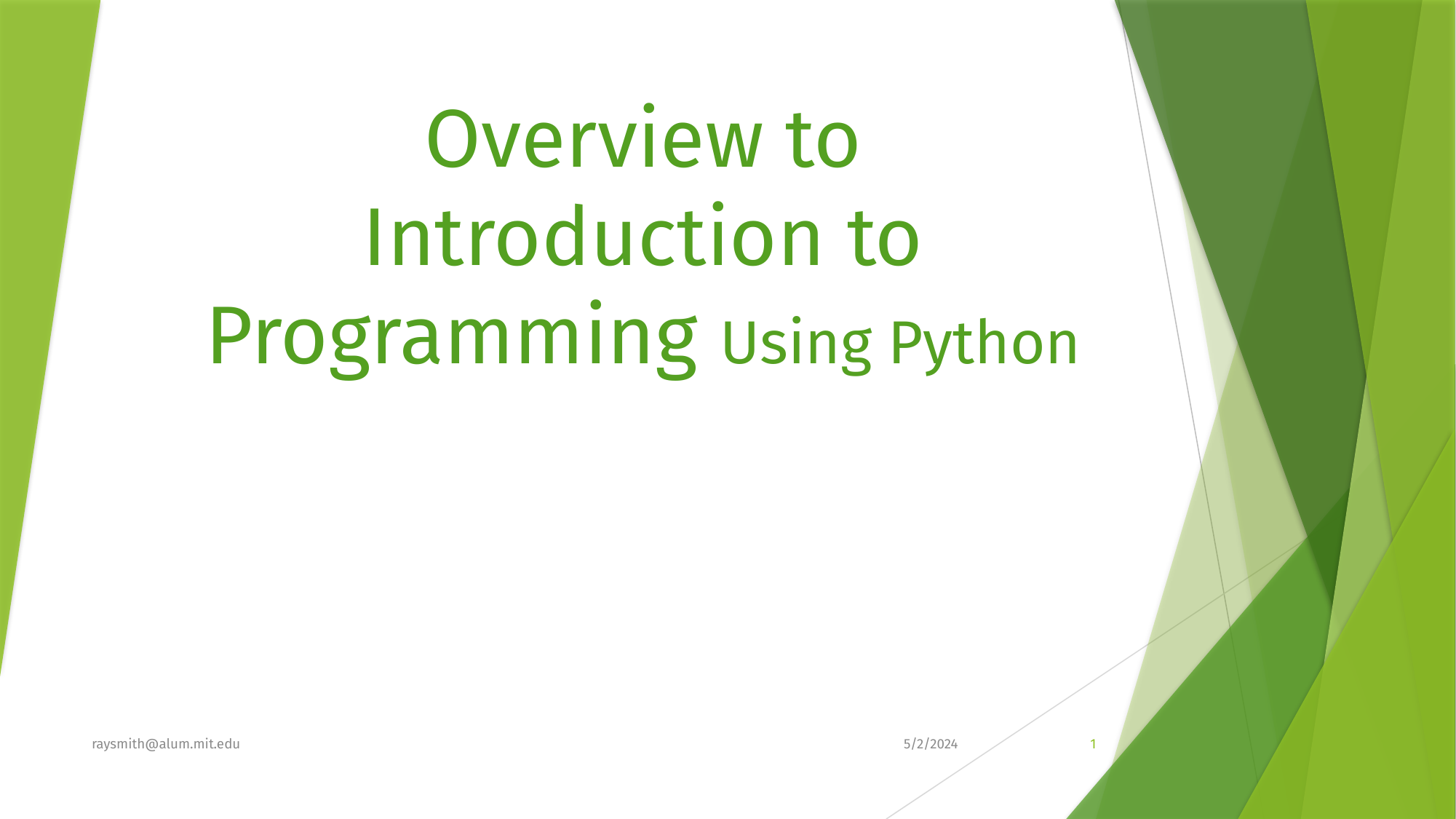

# Overview to Introduction to Programming Using Python
raysmith@alum.mit.edu
5/2/2024
1